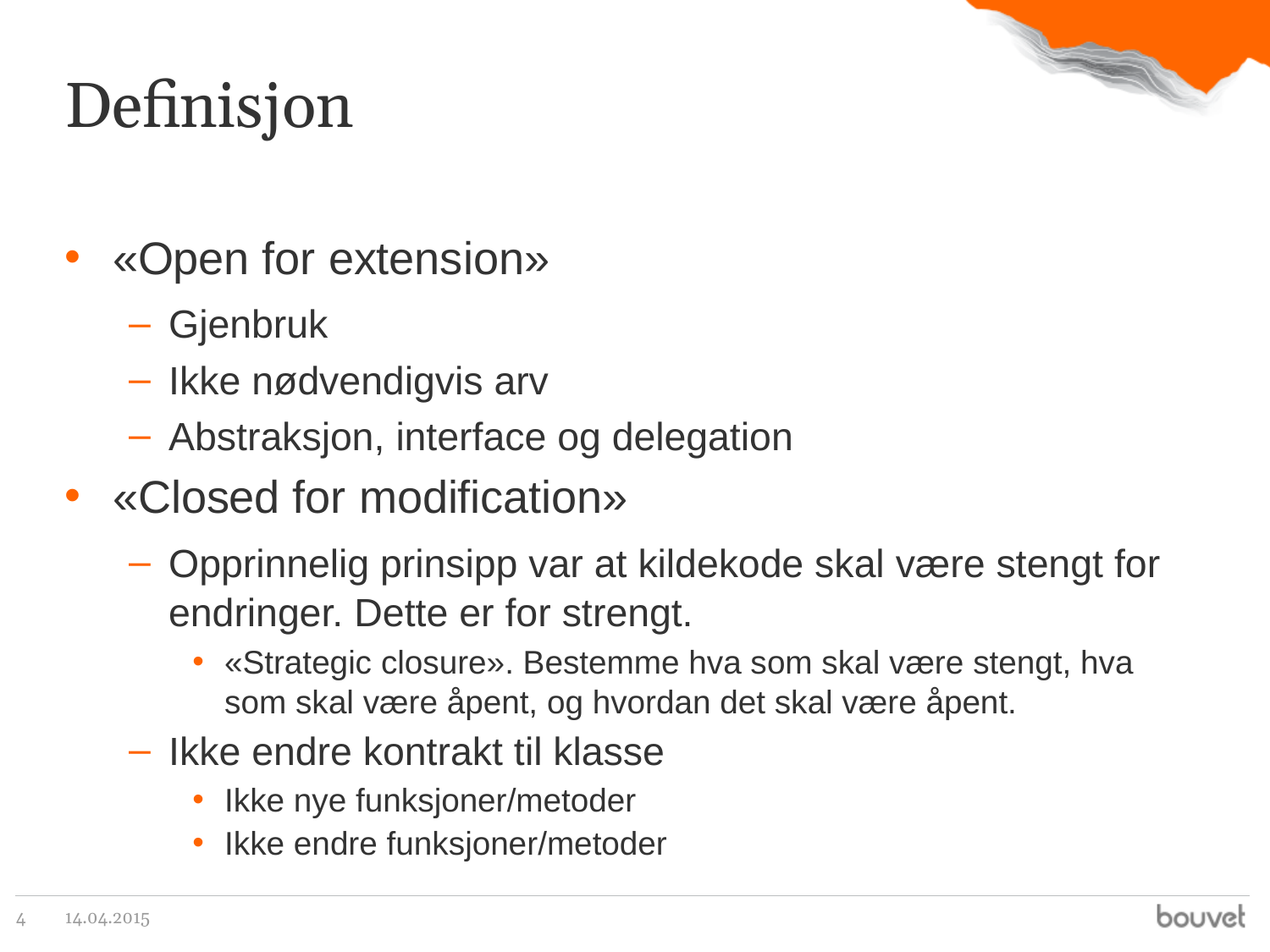

# Definisjon
«Open for extension»
Gjenbruk
Ikke nødvendigvis arv
Abstraksjon, interface og delegation
«Closed for modification»
Opprinnelig prinsipp var at kildekode skal være stengt for endringer. Dette er for strengt.
«Strategic closure». Bestemme hva som skal være stengt, hva som skal være åpent, og hvordan det skal være åpent.
Ikke endre kontrakt til klasse
Ikke nye funksjoner/metoder
Ikke endre funksjoner/metoder
4
14.04.2015